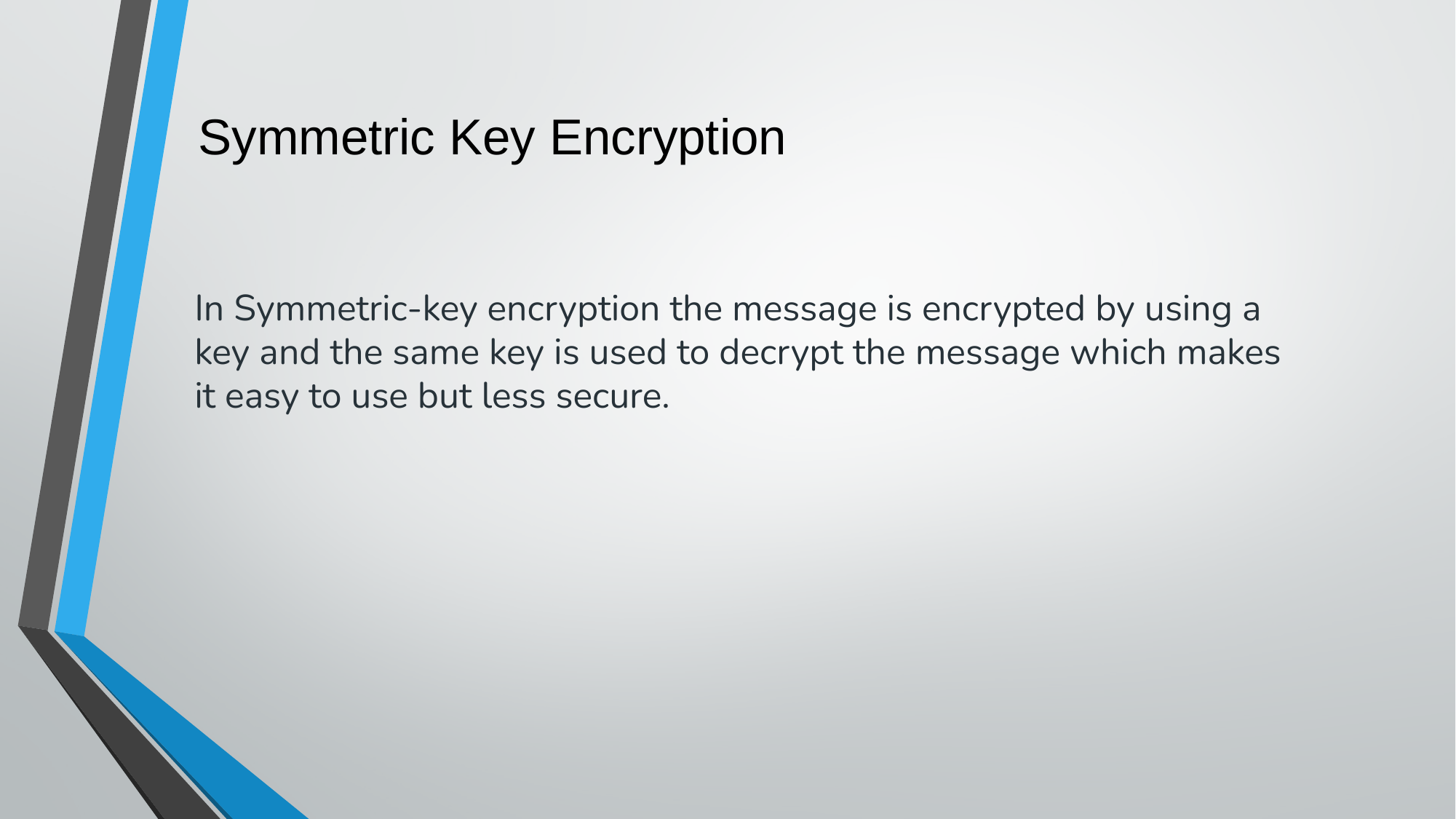

# Symmetric Key Encryption
In Symmetric-key encryption the message is encrypted by using a key and the same key is used to decrypt the message which makes it easy to use but less secure.